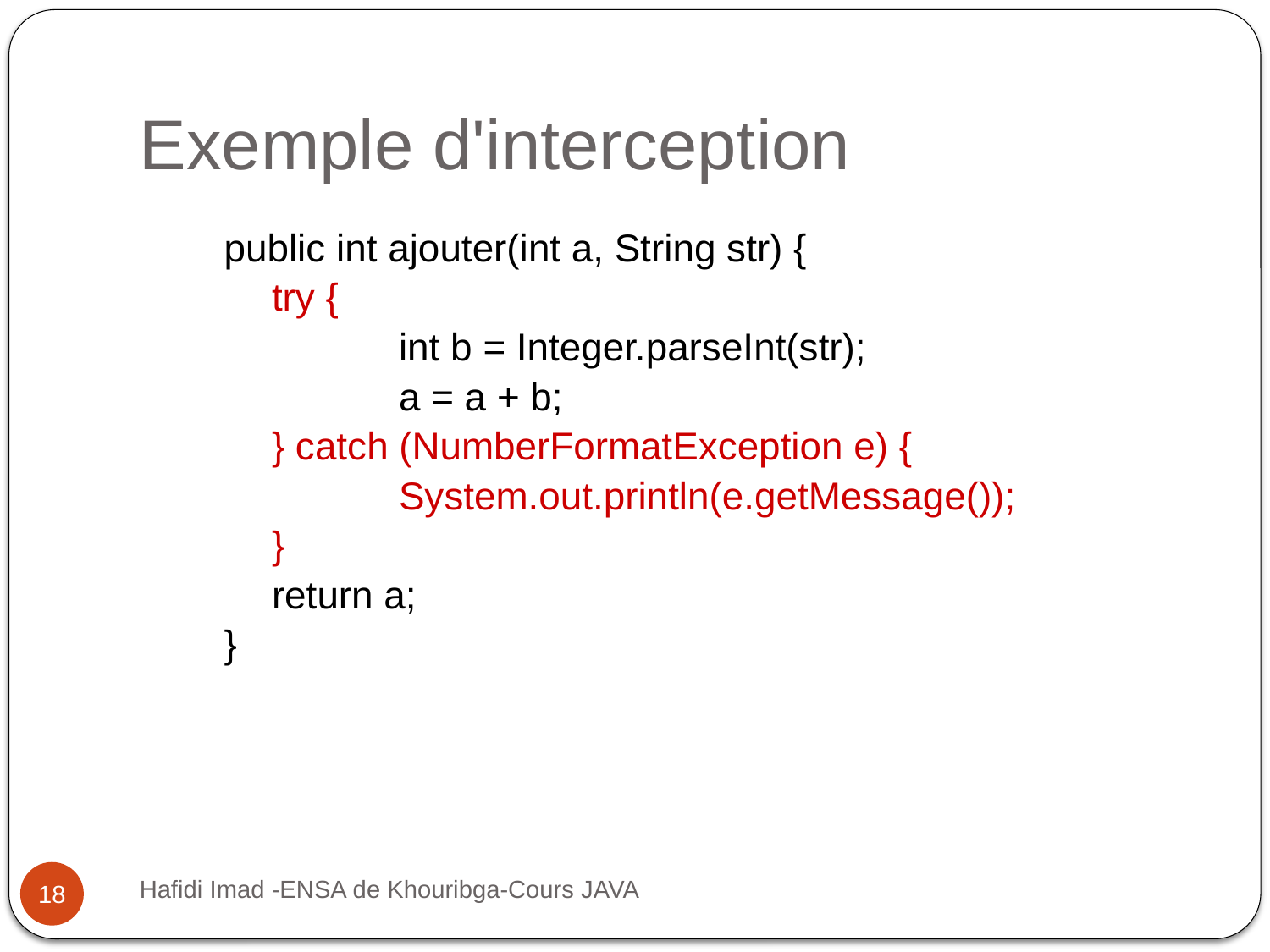

# Exemple d'interception
public int ajouter(int a, String str) {
	try {
		int b = Integer.parseInt(str);
		a = a + b;
	} catch (NumberFormatException e) {
		System.out.println(e.getMessage());
	}
	return a;
}
18
Hafidi Imad -ENSA de Khouribga-Cours JAVA